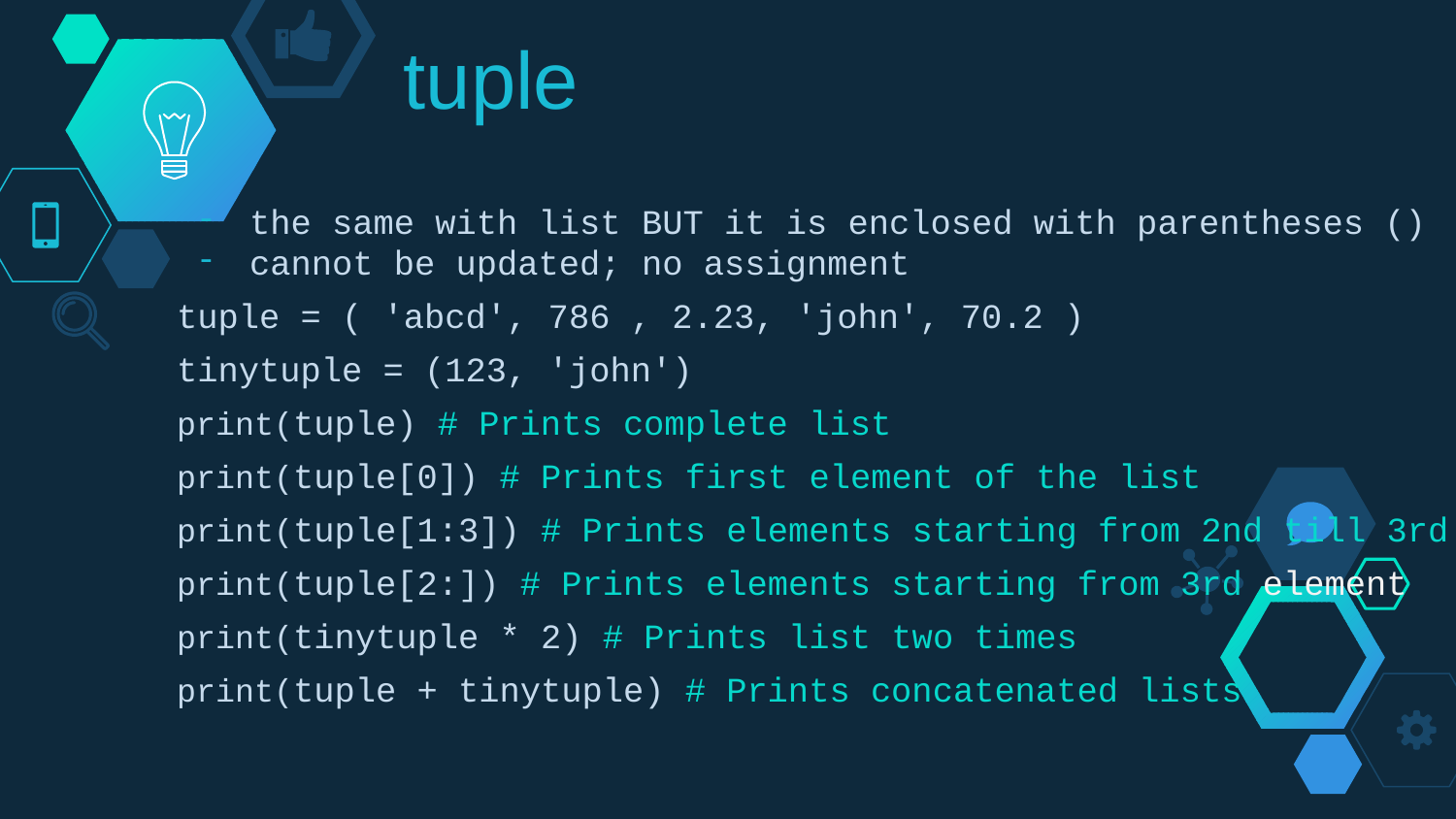

# tuple
the same with list BUT it is enclosed with parentheses ()
cannot be updated; no assignment
tuple = ( 'abcd', 786 , 2.23, 'john', 70.2 )
tinytuple = (123, 'john')
print(tuple) # Prints complete list
print(tuple[0]) # Prints first element of the list
print(tuple[1:3]) # Prints elements starting from 2nd till 3rd
print(tuple[2:]) # Prints elements starting from 3rd element
print(tinytuple * 2) # Prints list two times
print(tuple + tinytuple) # Prints concatenated lists